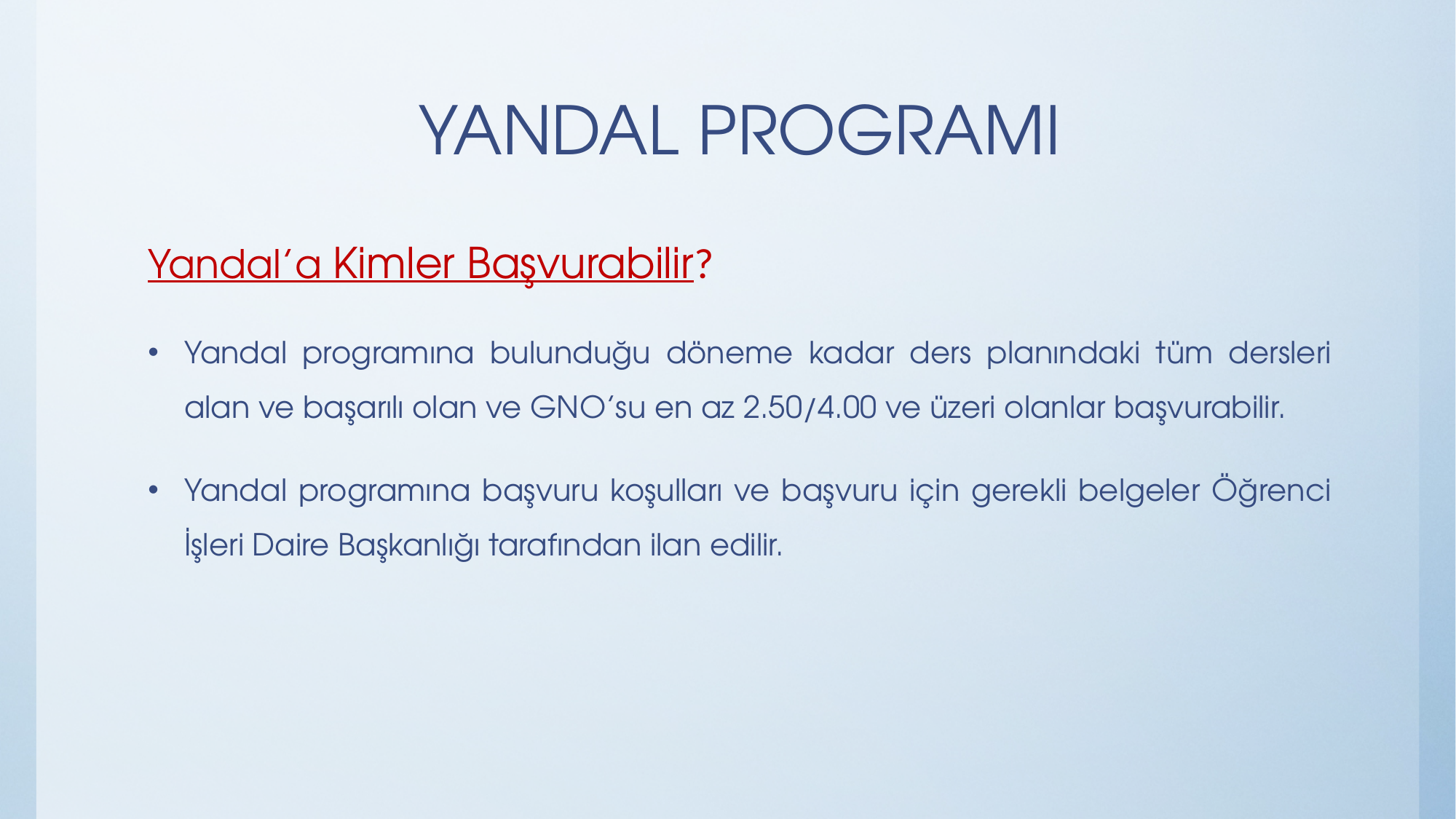

# YANDAL PROGRAMI
Yandal’a Kimler Başvurabilir?
Yandal programına bulunduğu döneme kadar ders planındaki tüm dersleri alan ve başarılı olan ve GNO’su en az 2.50/4.00 ve üzeri olanlar başvurabilir.
Yandal programına başvuru koşulları ve başvuru için gerekli belgeler Öğrenci İşleri Daire Başkanlığı tarafından ilan edilir.